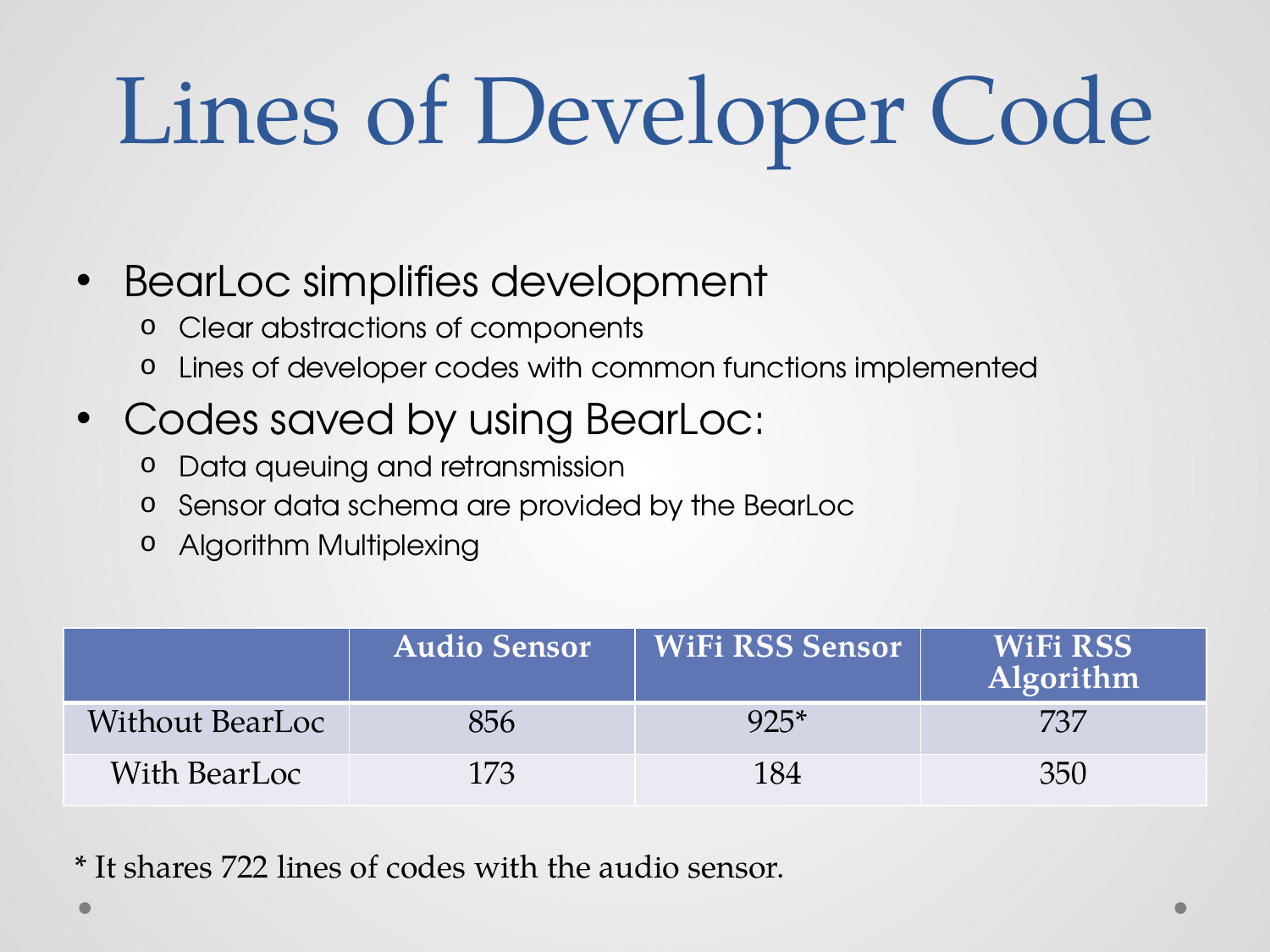

# Lines of Developer Code
BearLoc simplifies development
Clear abstractions of components
Lines of developer codes with common functions implemented
Codes saved by using BearLoc:
Data queuing and retransmission
Sensor data schema are provided by the BearLoc
Algorithm Multiplexing
|  | Audio Sensor | WiFi RSS Sensor | WiFi RSS Algorithm |
| --- | --- | --- | --- |
| Without BearLoc | 856 | 925\* | 737 |
| With BearLoc | 173 | 184 | 350 |
* It shares 722 lines of codes with the audio sensor.